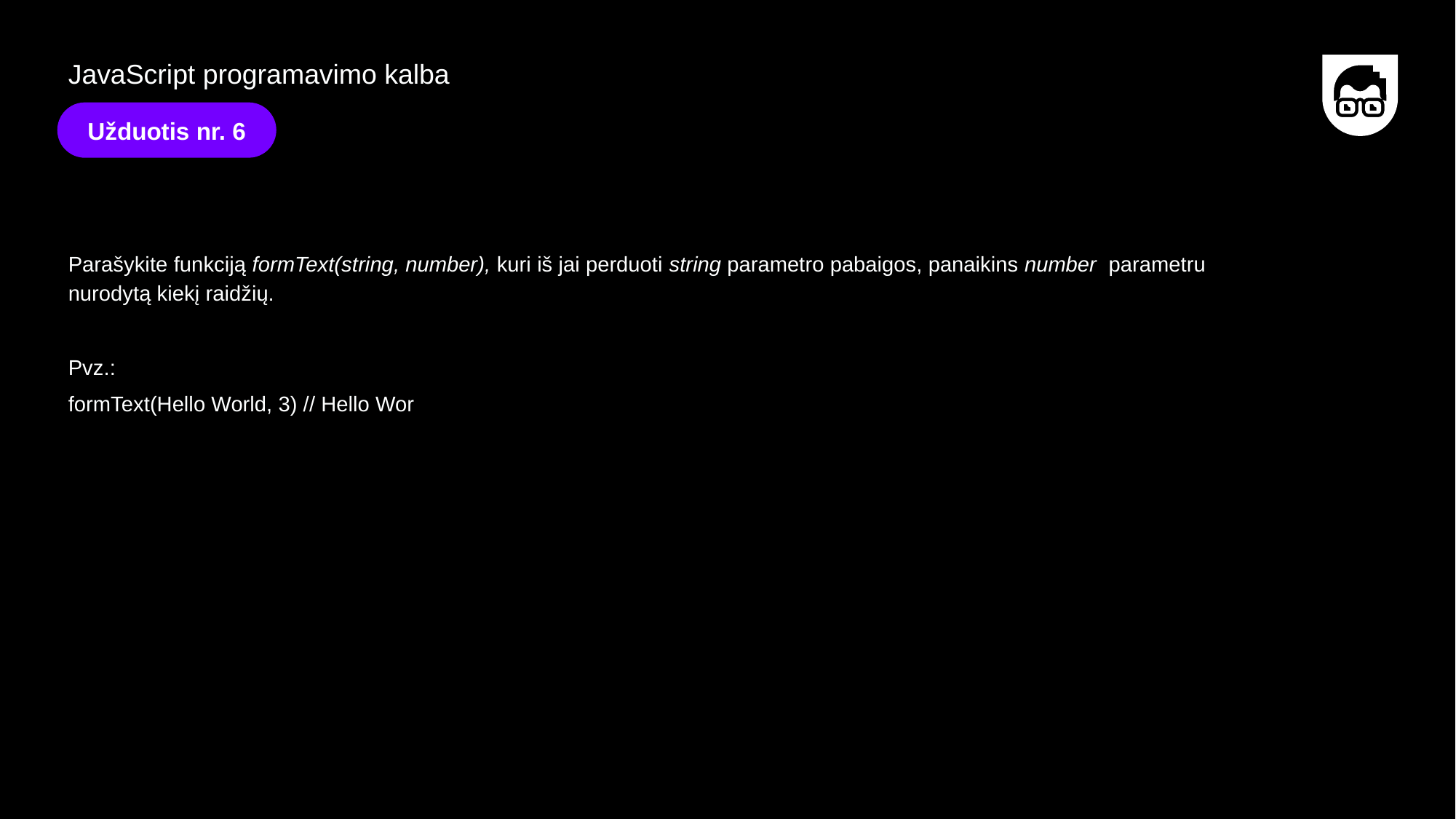

JavaScript programavimo kalba

Užduotis nr. 6
Parašykite funkciją formText(string, number), kuri iš jai perduoti string parametro pabaigos, panaikins number  parametru nurodytą kiekį raidžių.

Pvz.:
formText(Hello World, 3) // Hello Wor